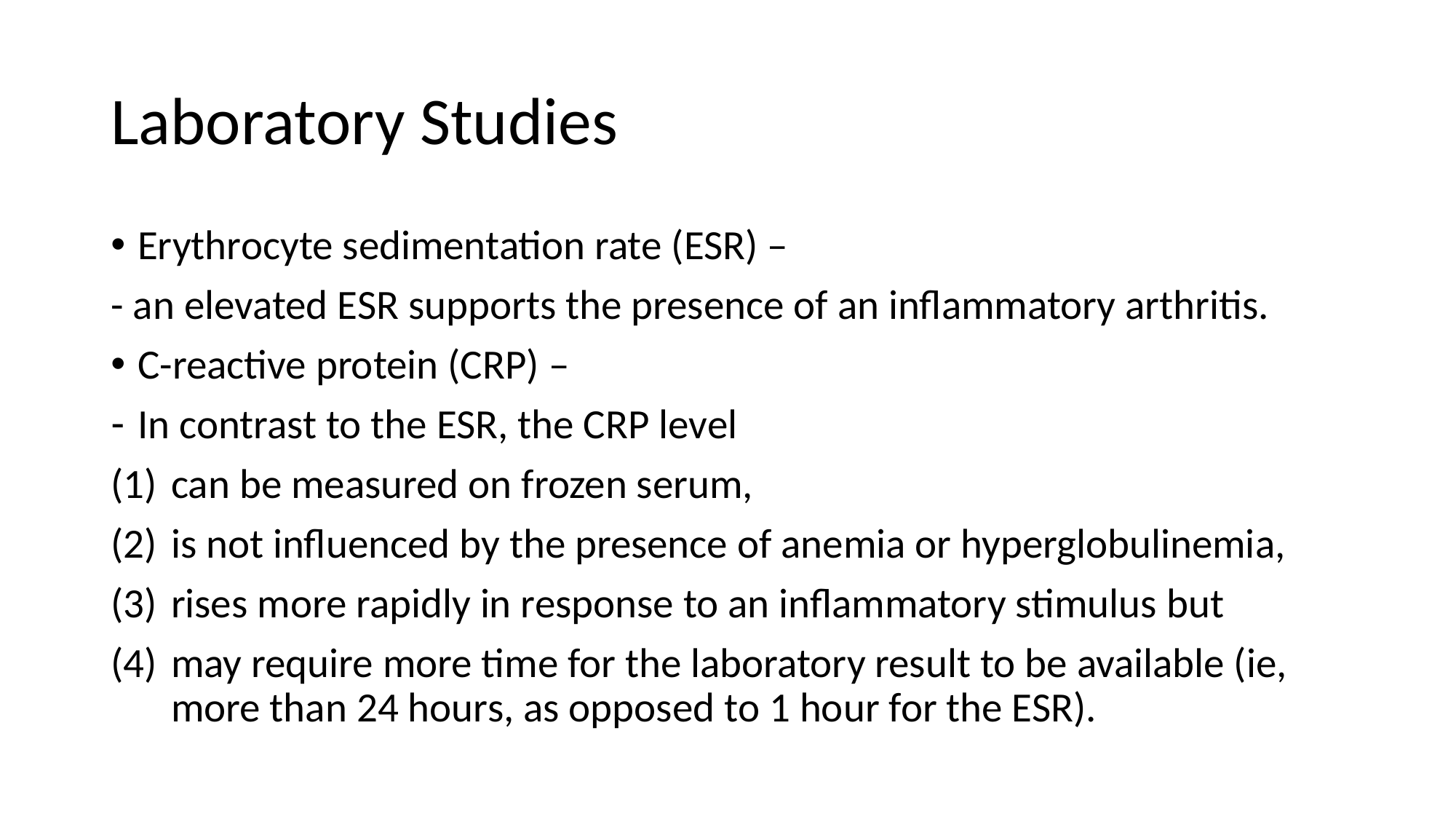

# Laboratory Studies
Erythrocyte sedimentation rate (ESR) –
- an elevated ESR supports the presence of an inflammatory arthritis.
C-reactive protein (CRP) –
In contrast to the ESR, the CRP level
can be measured on frozen serum,
is not influenced by the presence of anemia or hyperglobulinemia,
rises more rapidly in response to an inflammatory stimulus but
may require more time for the laboratory result to be available (ie, more than 24 hours, as opposed to 1 hour for the ESR).